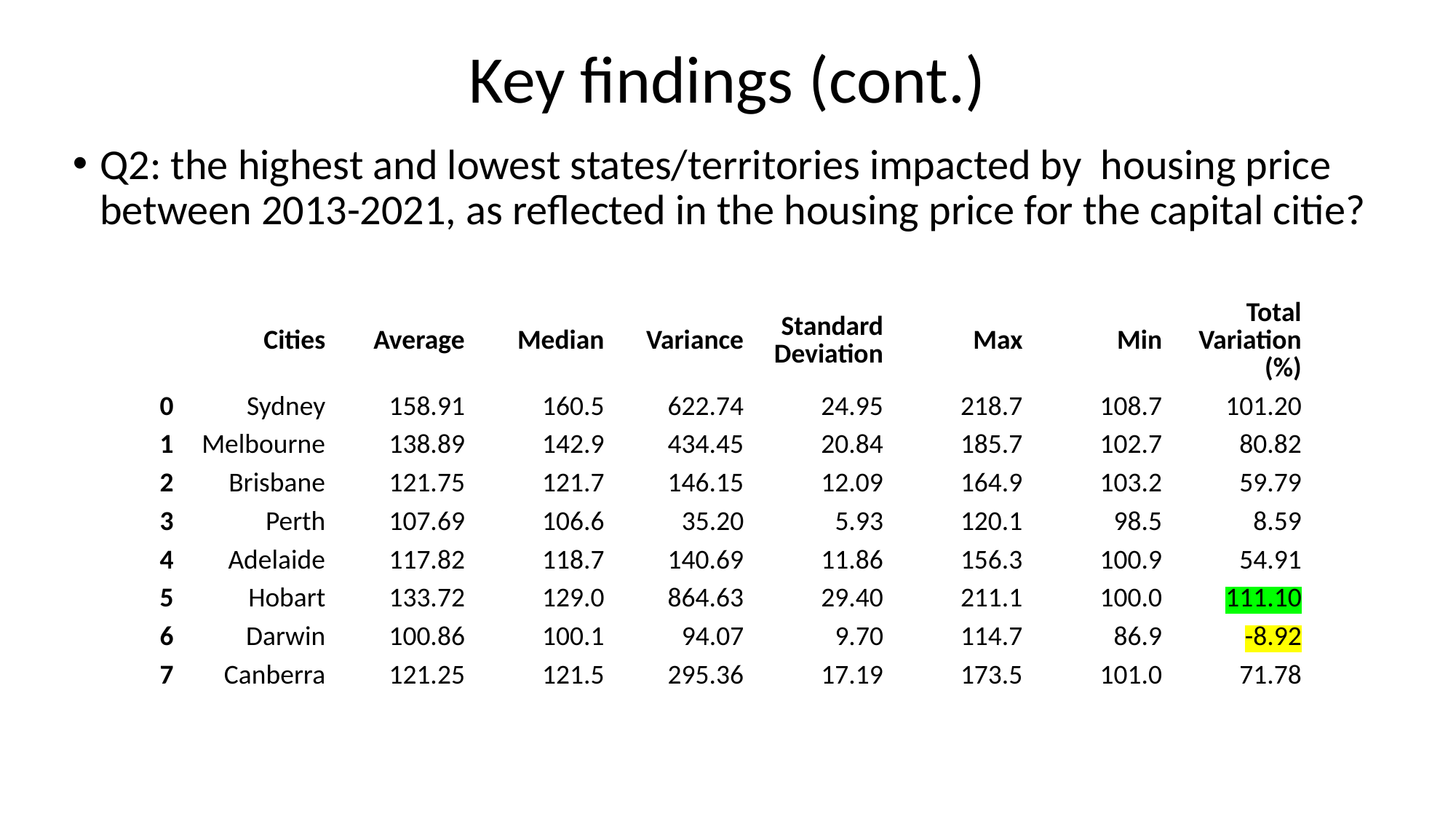

# Key findings (cont.)
Q2: the highest and lowest states/territories impacted by  housing price between 2013-2021, as reflected in the housing price for the capital citie?

|  | Cities | Average | Median | Variance | Standard Deviation | Max | Min | Total Variation (%) |
| --- | --- | --- | --- | --- | --- | --- | --- | --- |
| 0 | Sydney | 158.91 | 160.5 | 622.74 | 24.95 | 218.7 | 108.7 | 101.20 |
| 1 | Melbourne | 138.89 | 142.9 | 434.45 | 20.84 | 185.7 | 102.7 | 80.82 |
| 2 | Brisbane | 121.75 | 121.7 | 146.15 | 12.09 | 164.9 | 103.2 | 59.79 |
| 3 | Perth | 107.69 | 106.6 | 35.20 | 5.93 | 120.1 | 98.5 | 8.59 |
| 4 | Adelaide | 117.82 | 118.7 | 140.69 | 11.86 | 156.3 | 100.9 | 54.91 |
| 5 | Hobart | 133.72 | 129.0 | 864.63 | 29.40 | 211.1 | 100.0 | 111.10 |
| 6 | Darwin | 100.86 | 100.1 | 94.07 | 9.70 | 114.7 | 86.9 | -8.92 |
| 7 | Canberra | 121.25 | 121.5 | 295.36 | 17.19 | 173.5 | 101.0 | 71.78 |